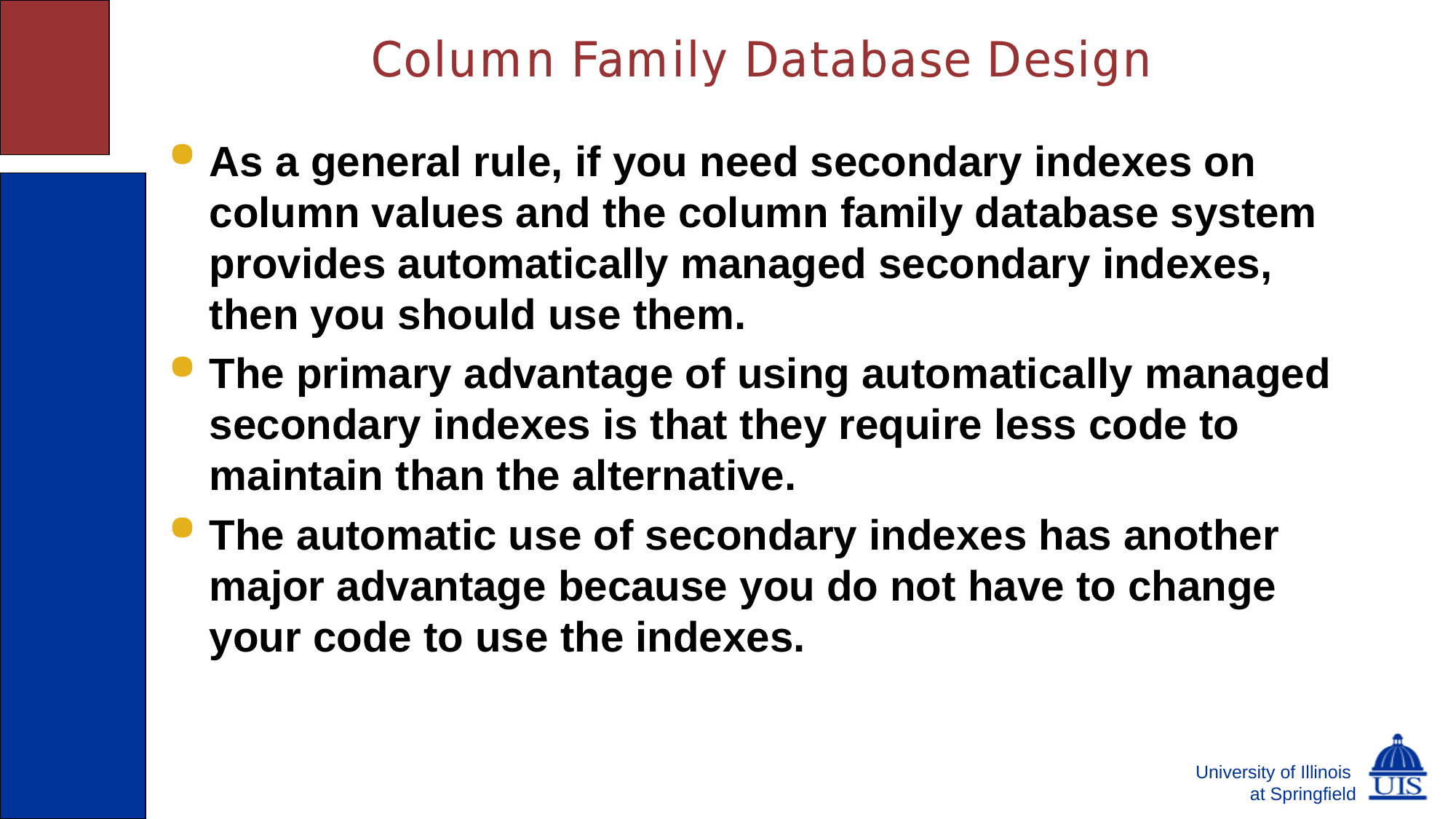

# Column Family Database Design
As a general rule, if you need secondary indexes on column values and the column family database system provides automatically managed secondary indexes, then you should use them.
The primary advantage of using automatically managed secondary indexes is that they require less code to maintain than the alternative.
The automatic use of secondary indexes has another major advantage because you do not have to change your code to use the indexes.